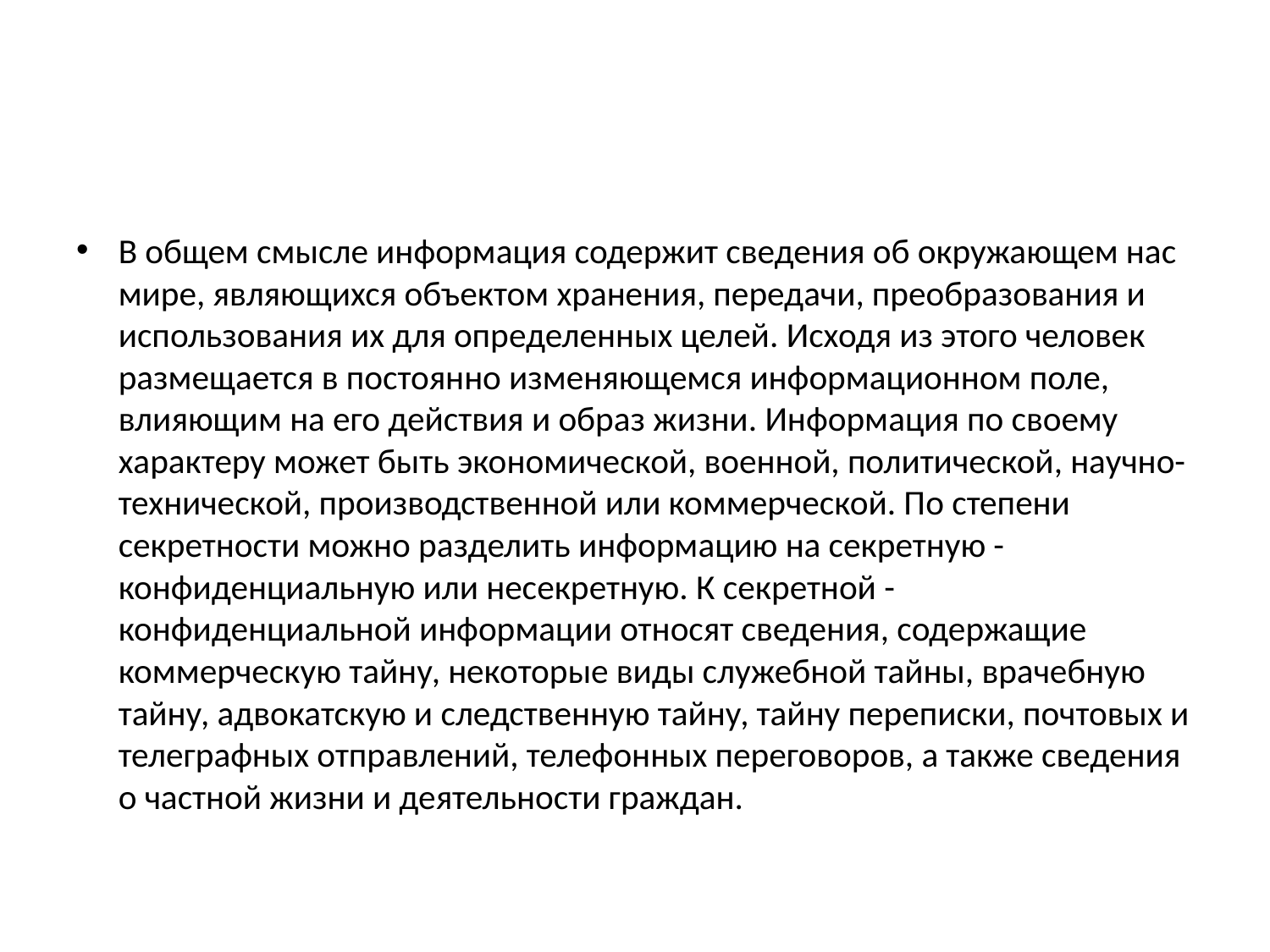

#
В общем смысле информация содержит сведения об окружающем нас мире, являющихся объектом хранения, передачи, преобразования и использования их для определенных целей. Исходя из этого человек размещается в постоянно изменяющемся информационном поле, влияющим на его действия и образ жизни. Информация по своему характеру может быть экономической, военной, политической, научно-технической, производственной или коммерческой. По степени секретности можно разделить информацию на секретную - конфиденциальную или несекретную. К секретной - конфиденциальной информации относят сведения, содержащие коммерческую тайну, некоторые виды служебной тайны, врачебную тайну, адвокатскую и следственную тайну, тайну переписки, почтовых и телеграфных отправлений, телефонных переговоров, а также сведения о частной жизни и деятельности граждан.